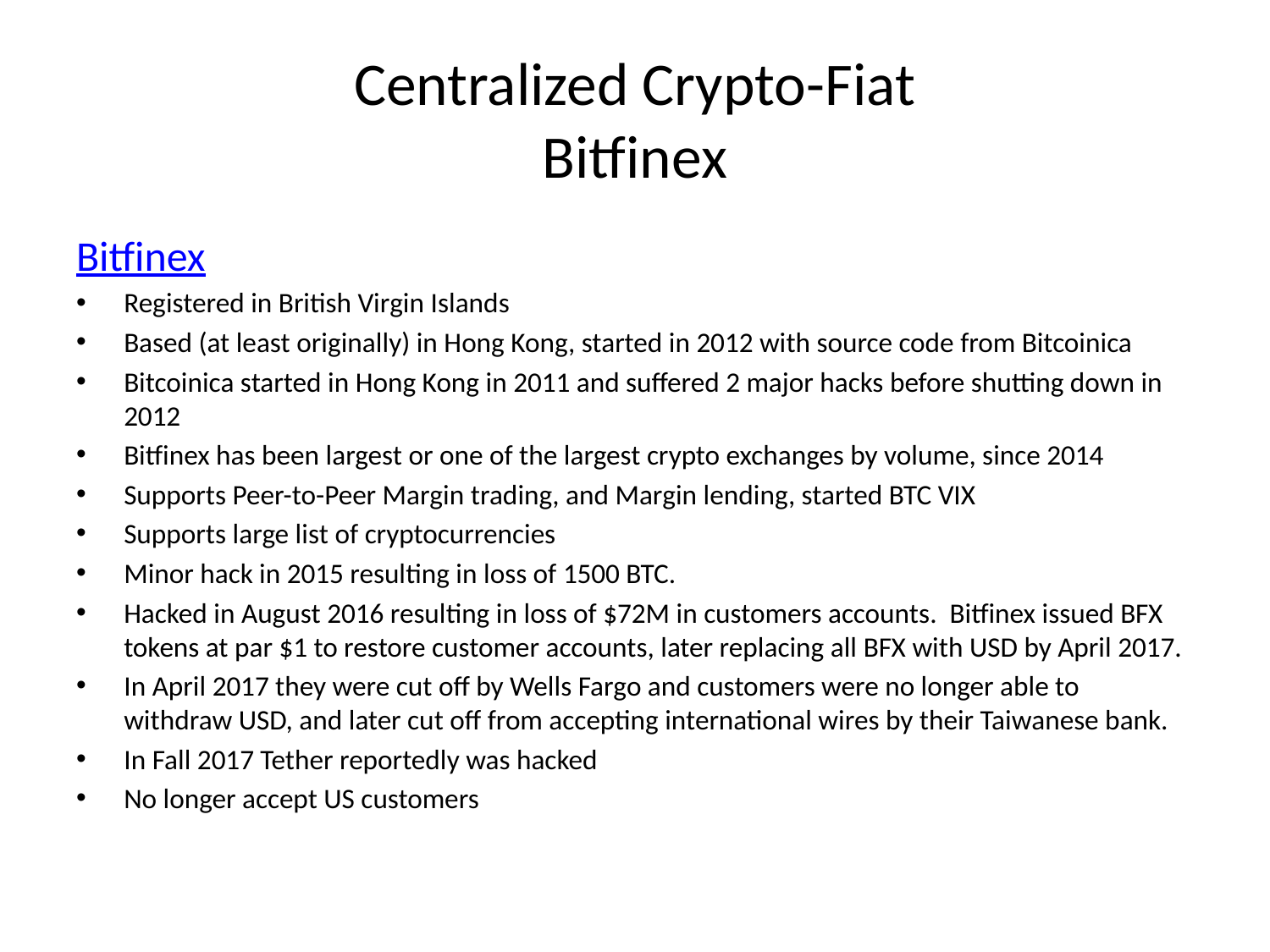

# Centralized Crypto-Fiat Bitfinex
Bitfinex
Registered in British Virgin Islands
Based (at least originally) in Hong Kong, started in 2012 with source code from Bitcoinica
Bitcoinica started in Hong Kong in 2011 and suffered 2 major hacks before shutting down in 2012
Bitfinex has been largest or one of the largest crypto exchanges by volume, since 2014
Supports Peer-to-Peer Margin trading, and Margin lending, started BTC VIX
Supports large list of cryptocurrencies
Minor hack in 2015 resulting in loss of 1500 BTC.
Hacked in August 2016 resulting in loss of $72M in customers accounts.  Bitfinex issued BFX tokens at par $1 to restore customer accounts, later replacing all BFX with USD by April 2017.
In April 2017 they were cut off by Wells Fargo and customers were no longer able to withdraw USD, and later cut off from accepting international wires by their Taiwanese bank.
In Fall 2017 Tether reportedly was hacked
No longer accept US customers